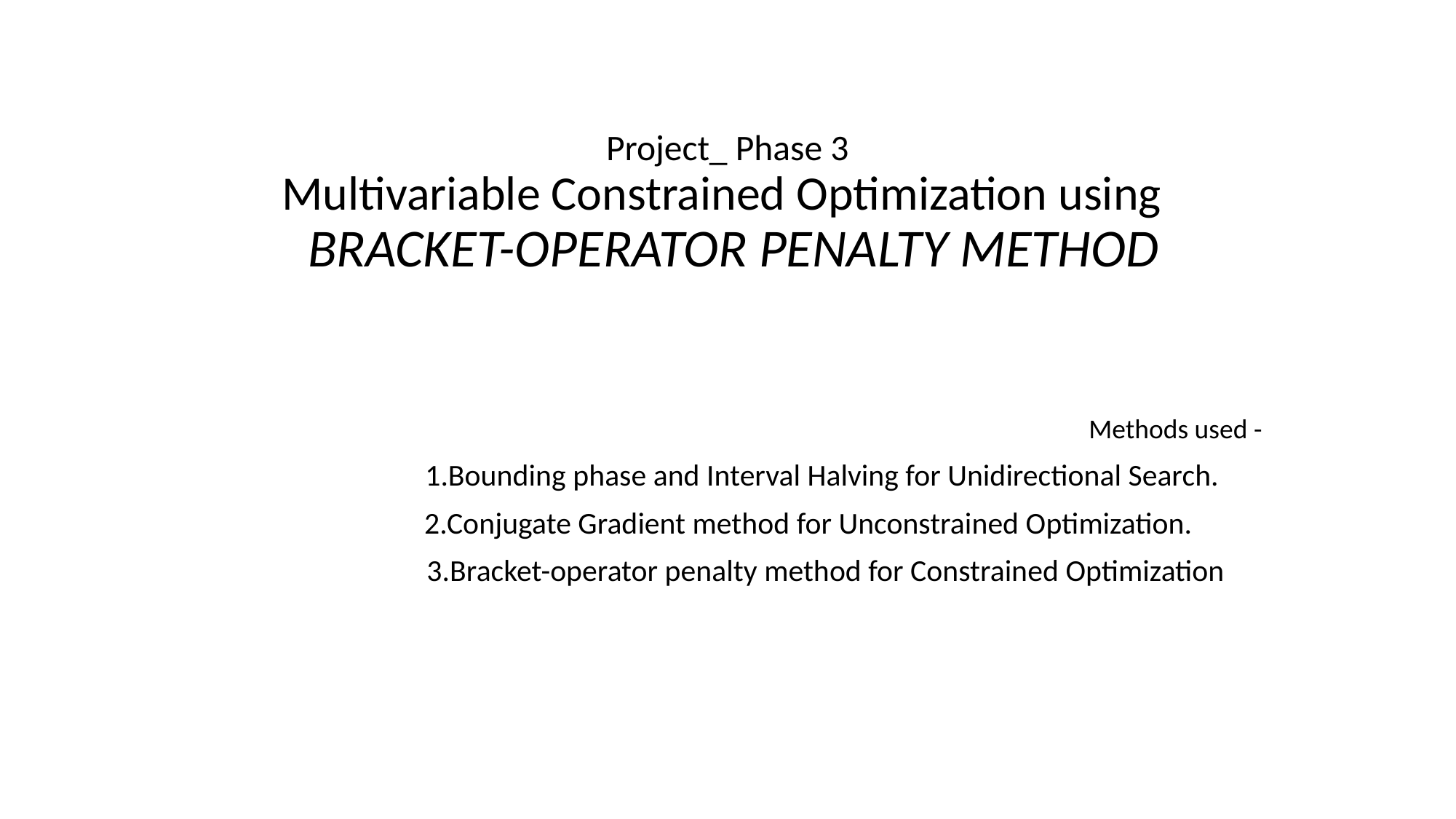

# Project_ Phase 3 Multivariable Constrained Optimization using BRACKET-OPERATOR PENALTY METHOD
                                     Methods used -
    1.Bounding phase and Interval Halving for Unidirectional Search.
2.Conjugate Gradient method for Unconstrained Optimization.
     3.Bracket-operator penalty method for Constrained Optimization